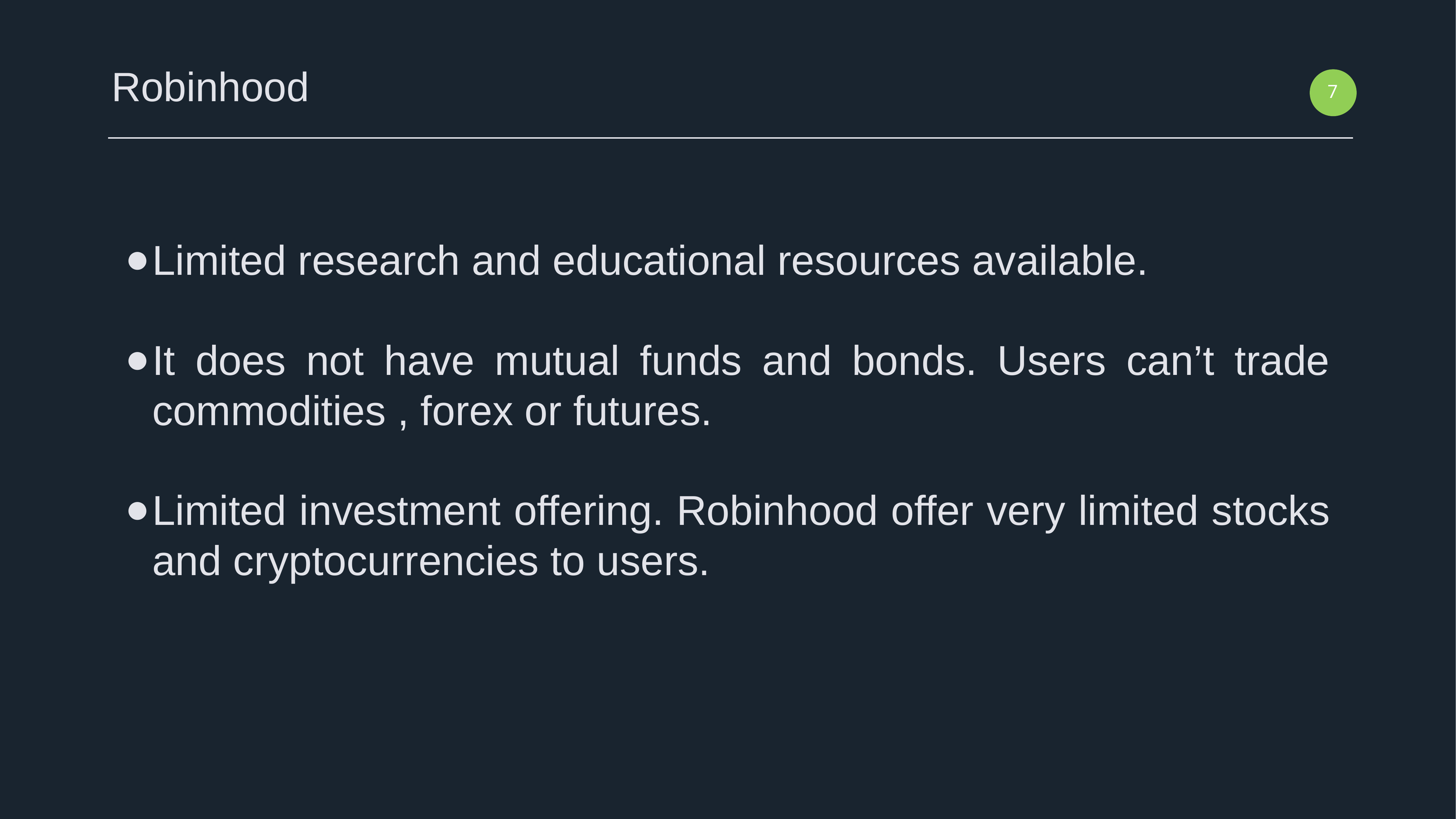

Robinhood
7
Limited research and educational resources available.

It does not have mutual funds and bonds. Users can’t trade commodities , forex or futures.

Limited investment offering. Robinhood offer very limited stocks and cryptocurrencies to users.